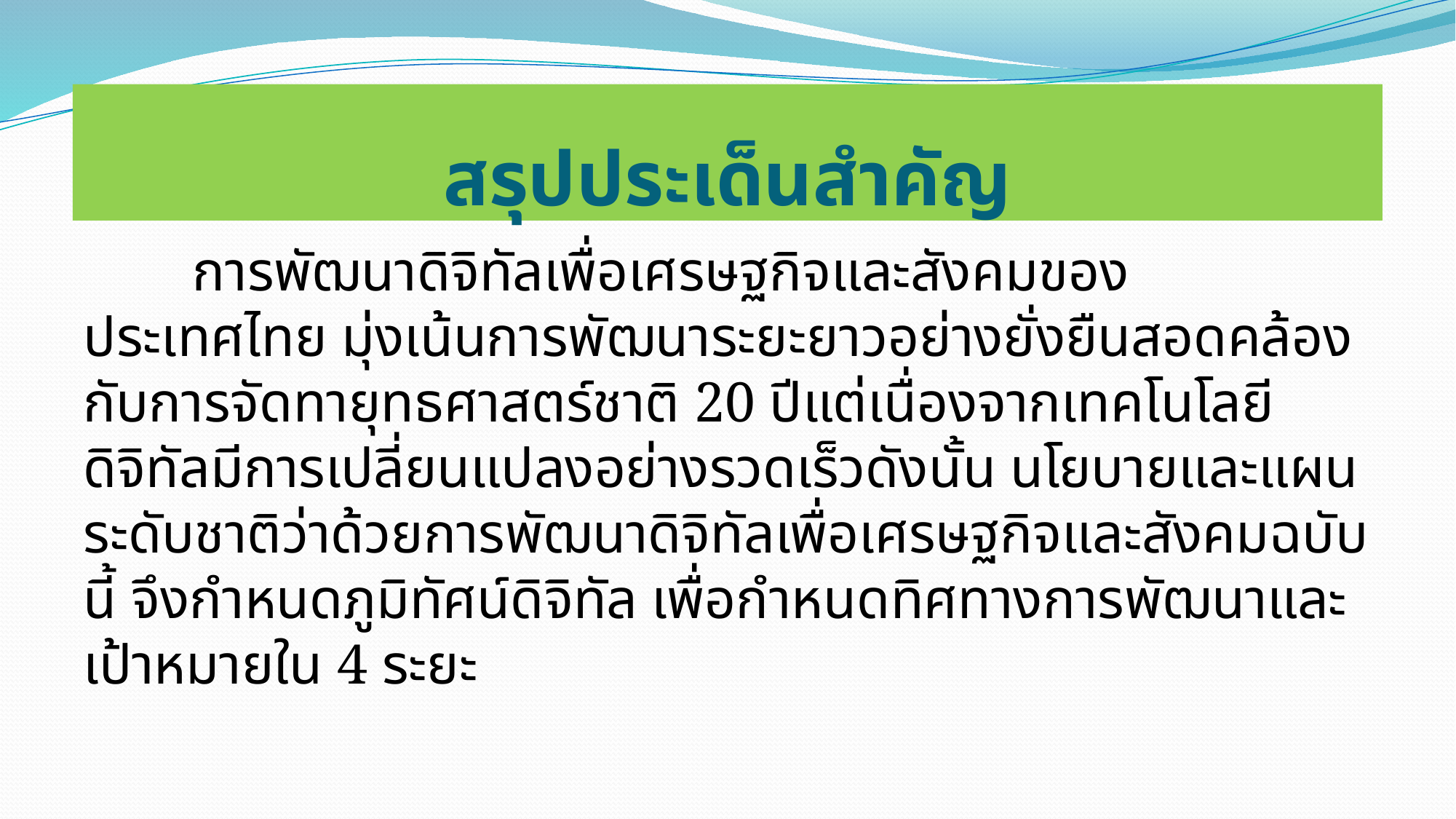

# สรุปประเด็นสำคัญ
      	การพัฒนาดิจิทัลเพื่อเศรษฐกิจและสังคมของประเทศไทย มุ่งเน้นการพัฒนาระยะยาวอย่างยั่งยืนสอดคล้องกับการจัดทายุทธศาสตร์ชาติ 20 ปีแต่เนื่องจากเทคโนโลยีดิจิทัลมีการเปลี่ยนแปลงอย่างรวดเร็วดังนั้น นโยบายและแผนระดับชาติว่าด้วยการพัฒนาดิจิทัลเพื่อเศรษฐกิจและสังคมฉบับนี้ จึงกำหนดภูมิทัศน์ดิจิทัล เพื่อกำหนดทิศทางการพัฒนาและเป้าหมายใน 4 ระยะ